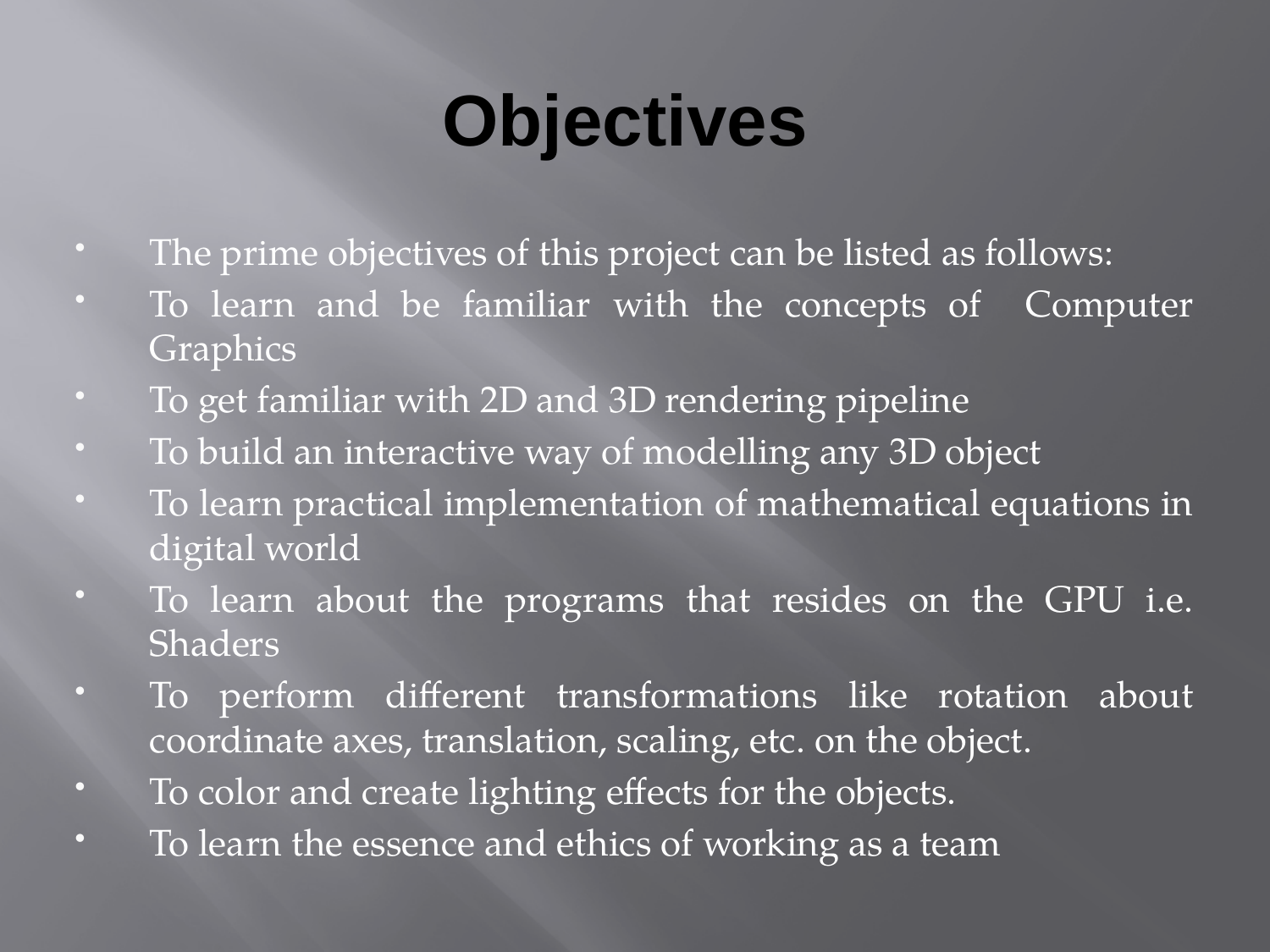

# Objectives
The prime objectives of this project can be listed as follows:
To learn and be familiar with the concepts of  Computer Graphics
To get familiar with 2D and 3D rendering pipeline
To build an interactive way of modelling any 3D object
To learn practical implementation of mathematical equations in digital world
To learn about the programs that resides on the GPU i.e. Shaders
To perform different transformations like rotation about coordinate axes, translation, scaling, etc. on the object.
To color and create lighting effects for the objects.
To learn the essence and ethics of working as a team